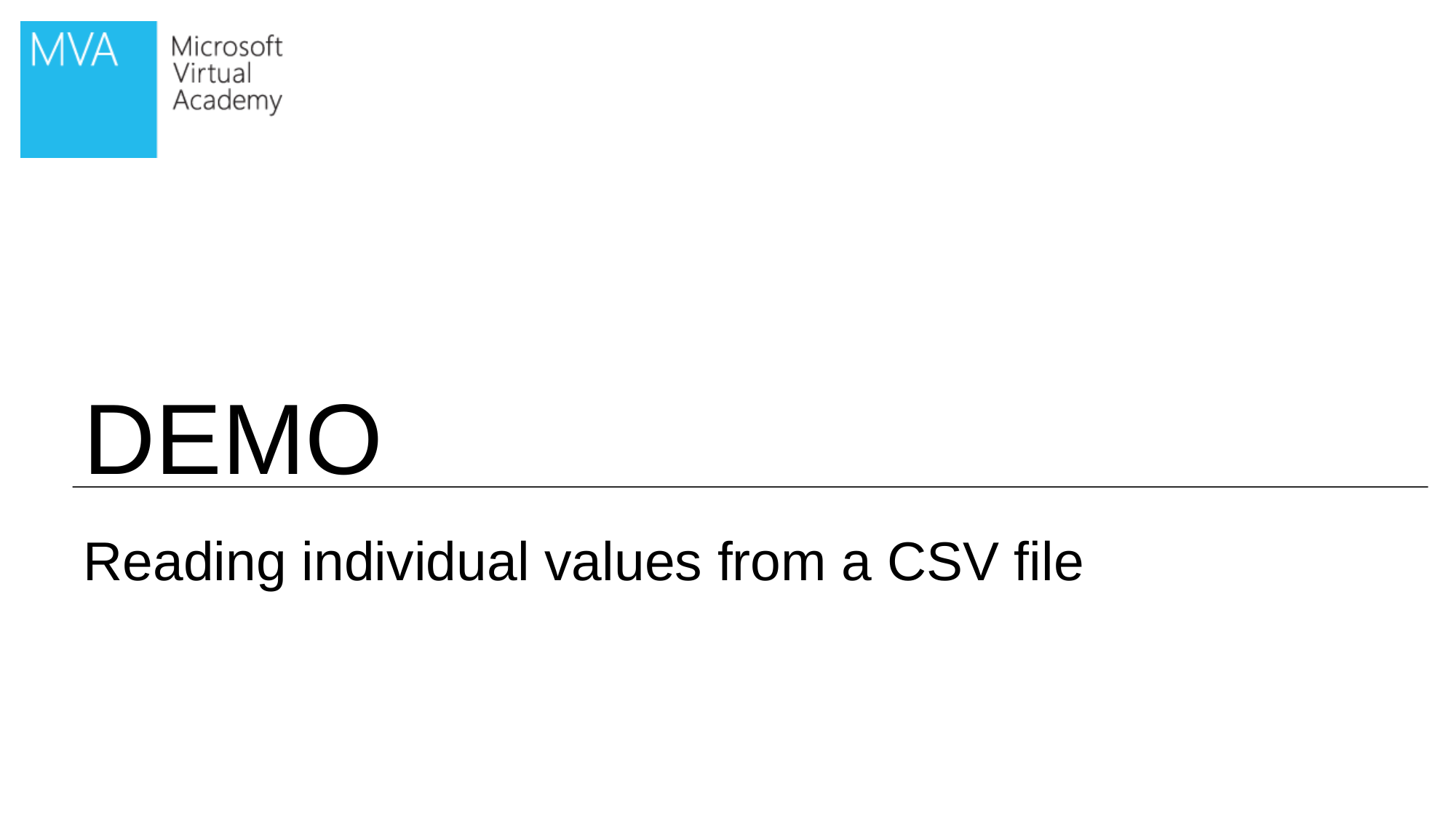

Reading individual values from a CSV file